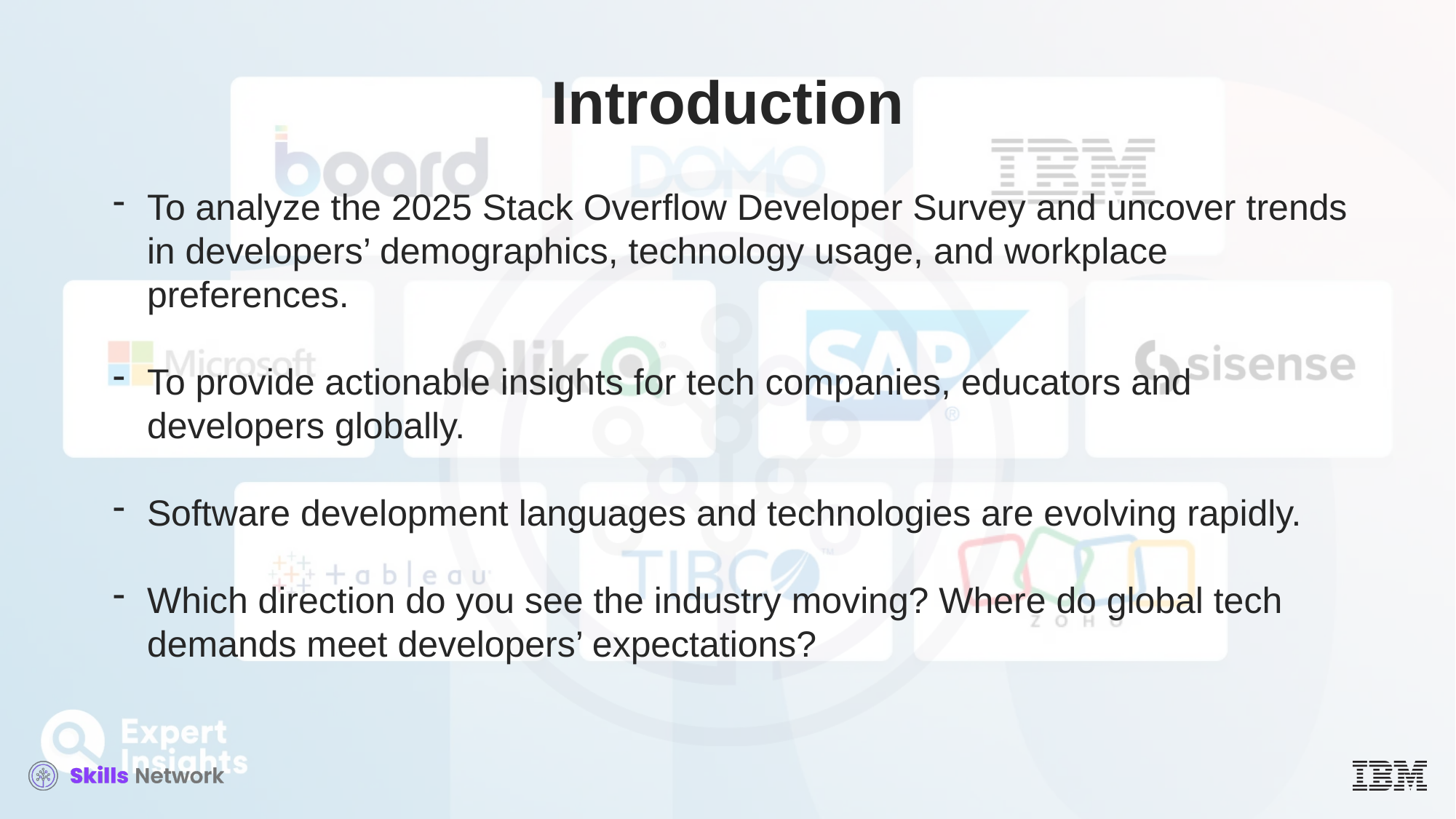

Introduction

To analyze the 2025 Stack Overflow Developer Survey and uncover trends in developers’ demographics, technology usage, and workplace preferences.

To provide actionable insights for tech companies, educators and developers globally.

Software development languages and technologies are evolving rapidly.

Which direction do you see the industry moving? Where do global tech demands meet developers’ expectations?